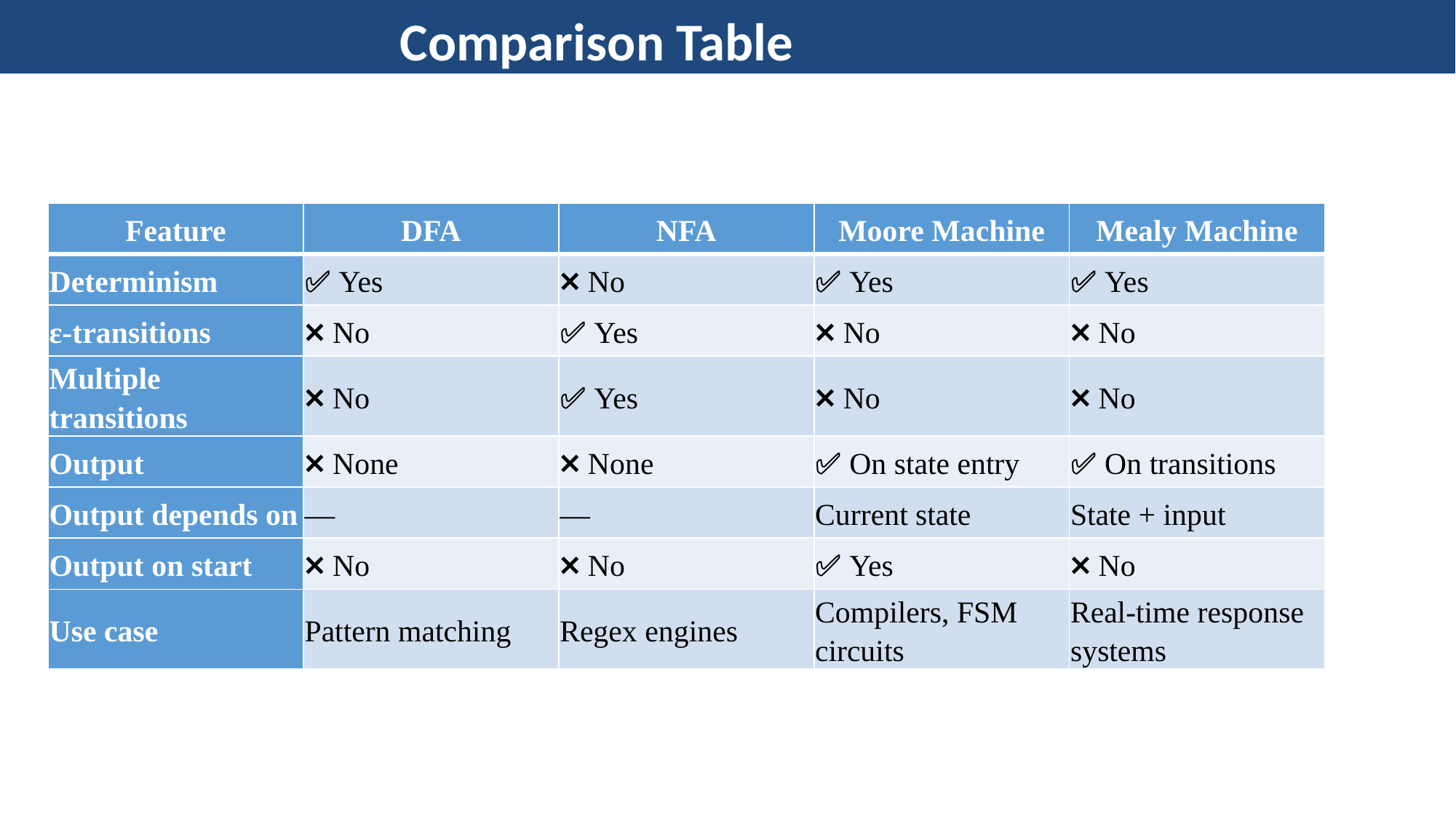

Comparison Table
| Feature | DFA | NFA | Moore Machine | Mealy Machine |
| --- | --- | --- | --- | --- |
| Determinism | ✅ Yes | ❌ No | ✅ Yes | ✅ Yes |
| ε-transitions | ❌ No | ✅ Yes | ❌ No | ❌ No |
| Multiple transitions | ❌ No | ✅ Yes | ❌ No | ❌ No |
| Output | ❌ None | ❌ None | ✅ On state entry | ✅ On transitions |
| Output depends on | — | — | Current state | State + input |
| Output on start | ❌ No | ❌ No | ✅ Yes | ❌ No |
| Use case | Pattern matching | Regex engines | Compilers, FSM circuits | Real-time response systems |